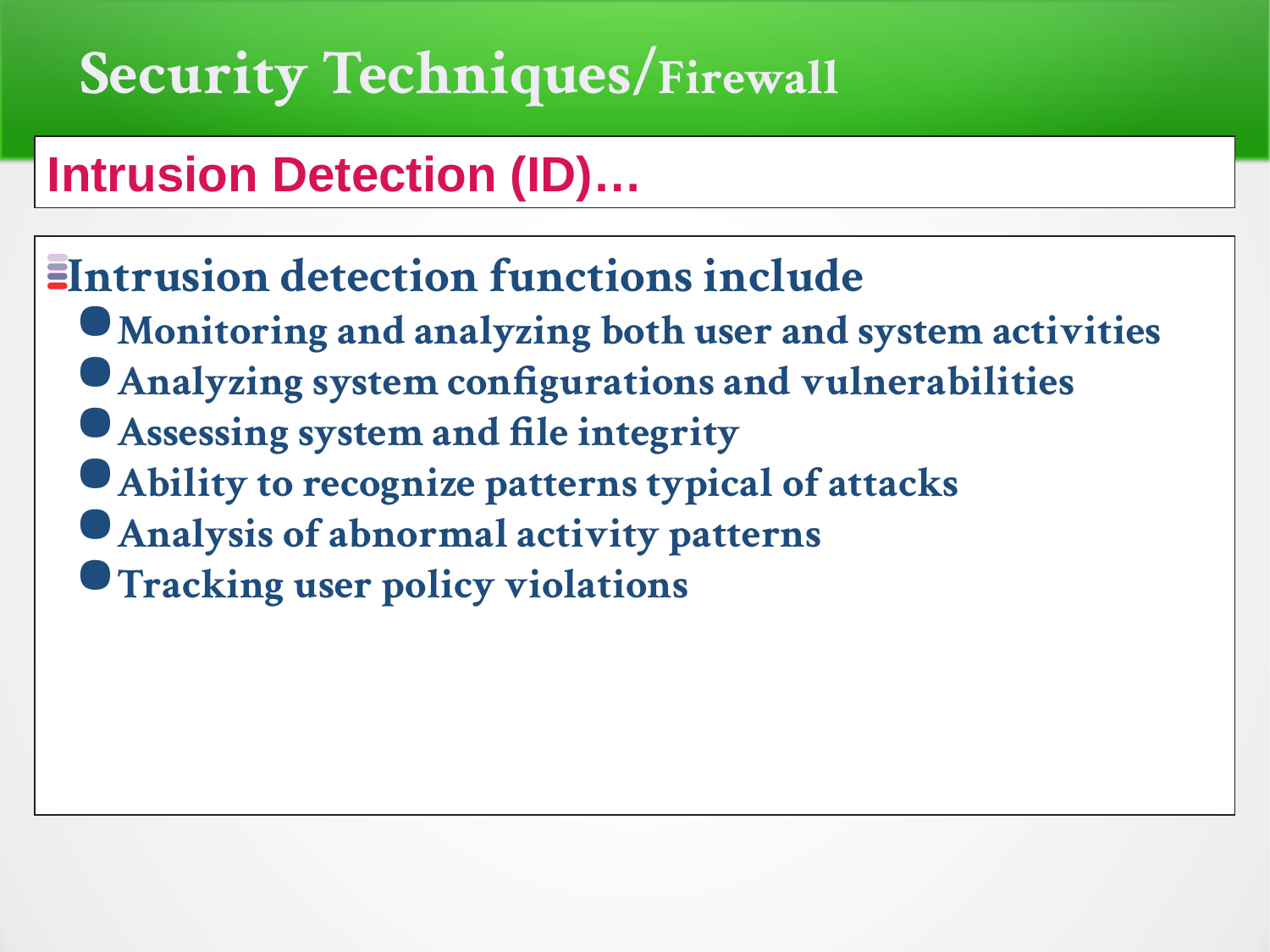

Security Techniques/Firewall
Intrusion Detection (ID)…
Intrusion detection functions include
Monitoring and analyzing both user and system activities
Analyzing system configurations and vulnerabilities
Assessing system and file integrity
Ability to recognize patterns typical of attacks
Analysis of abnormal activity patterns
Tracking user policy violations